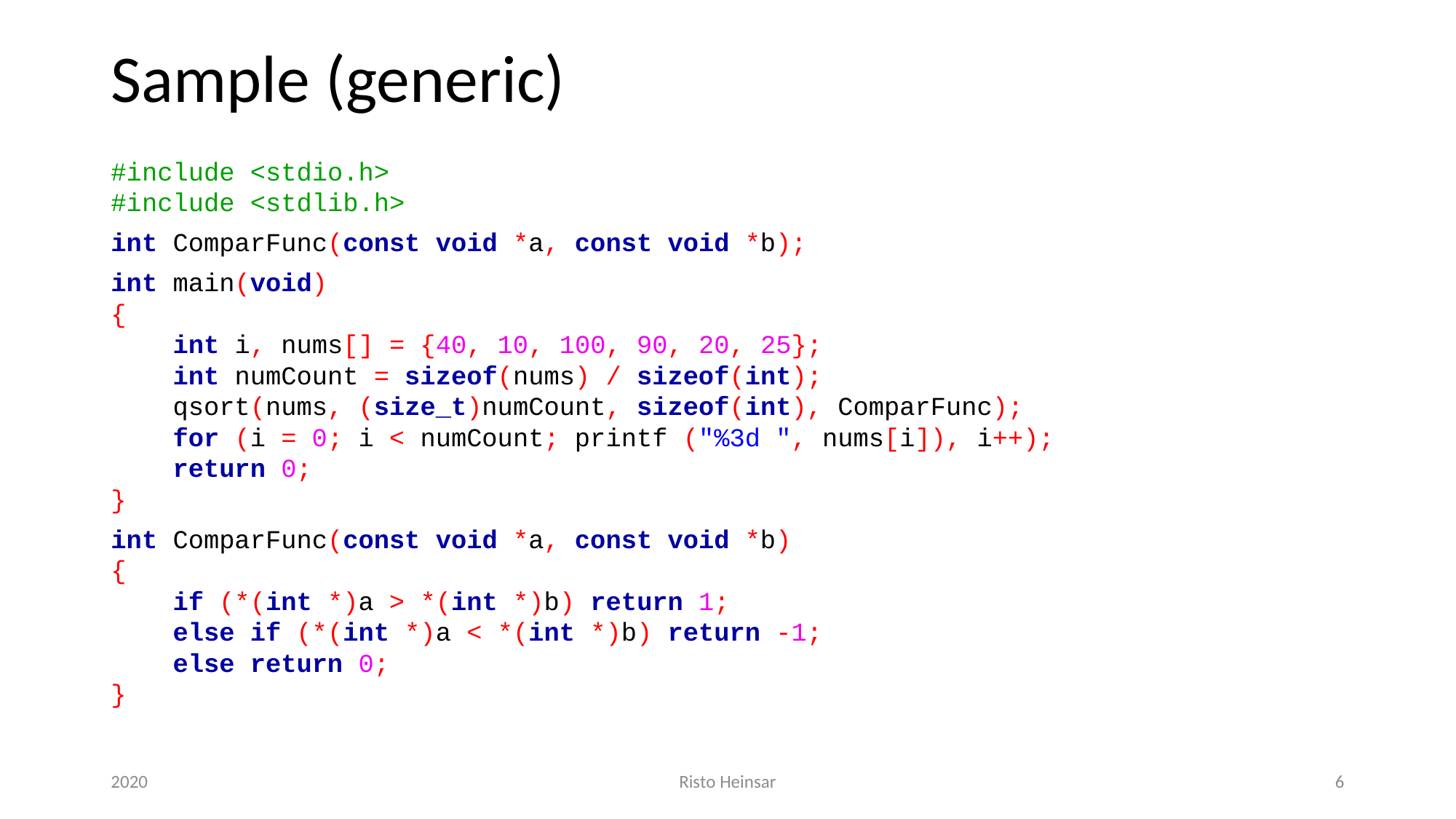

# Sample (generic)
#include <stdio.h>
#include <stdlib.h>

int ComparFunc(const void *a, const void *b);

int main(void)
{
    int i, nums[] = {40, 10, 100, 90, 20, 25};
    int numCount = sizeof(nums) / sizeof(int);
    qsort(nums, (size_t)numCount, sizeof(int), ComparFunc);
    for (i = 0; i < numCount; printf ("%3d ", nums[i]), i++);
    return 0;
}

int ComparFunc(const void *a, const void *b)
{
    if (*(int *)a > *(int *)b) return 1;
    else if (*(int *)a < *(int *)b) return -1;
    else return 0;
}
2020
Risto Heinsar
6